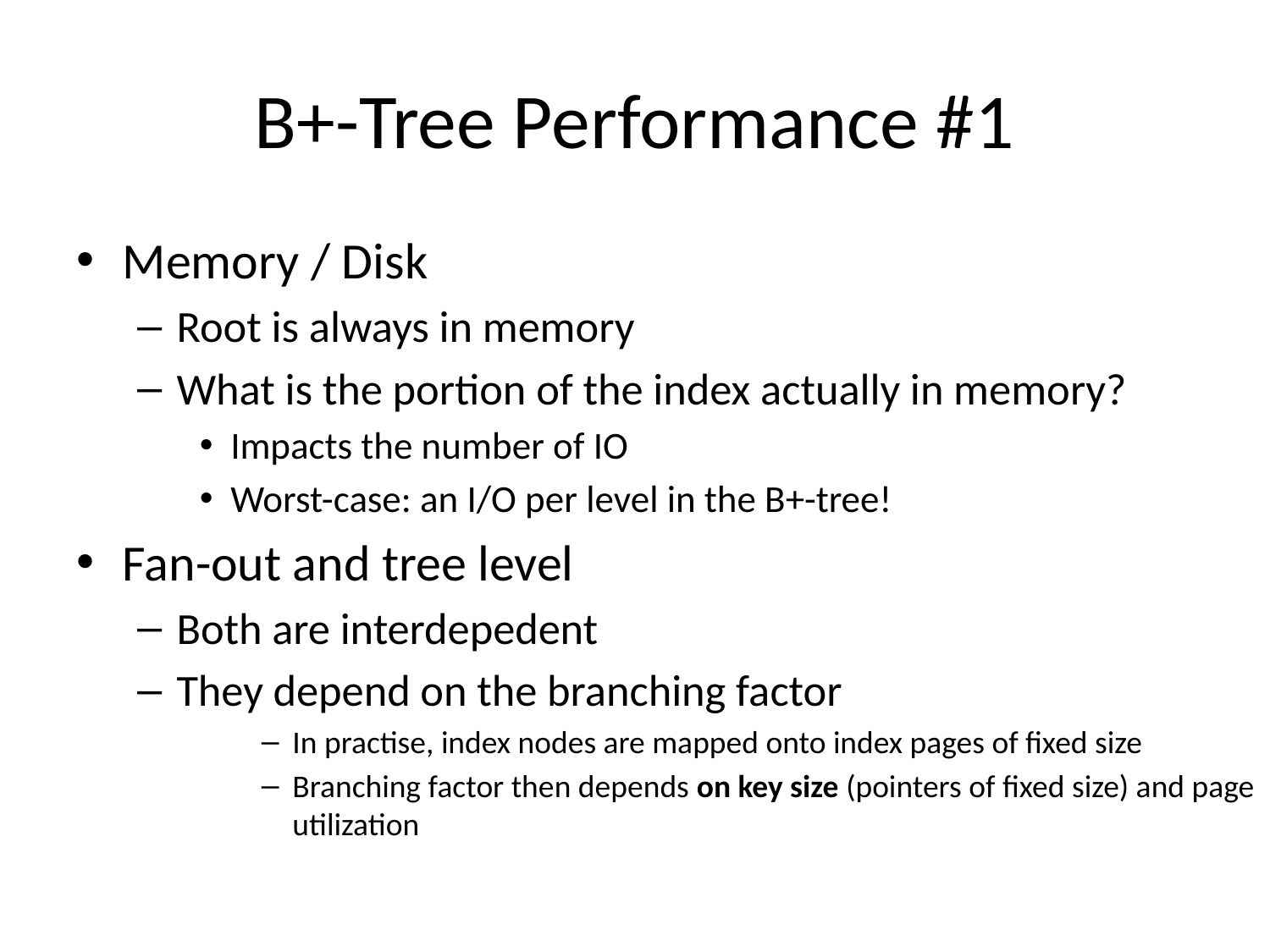

# B+-Tree Performance #1
Memory / Disk
Root is always in memory
What is the portion of the index actually in memory?
Impacts the number of IO
Worst-case: an I/O per level in the B+-tree!
Fan-out and tree level
Both are interdepedent
They depend on the branching factor
In practise, index nodes are mapped onto index pages of fixed size
Branching factor then depends on key size (pointers of fixed size) and page utilization